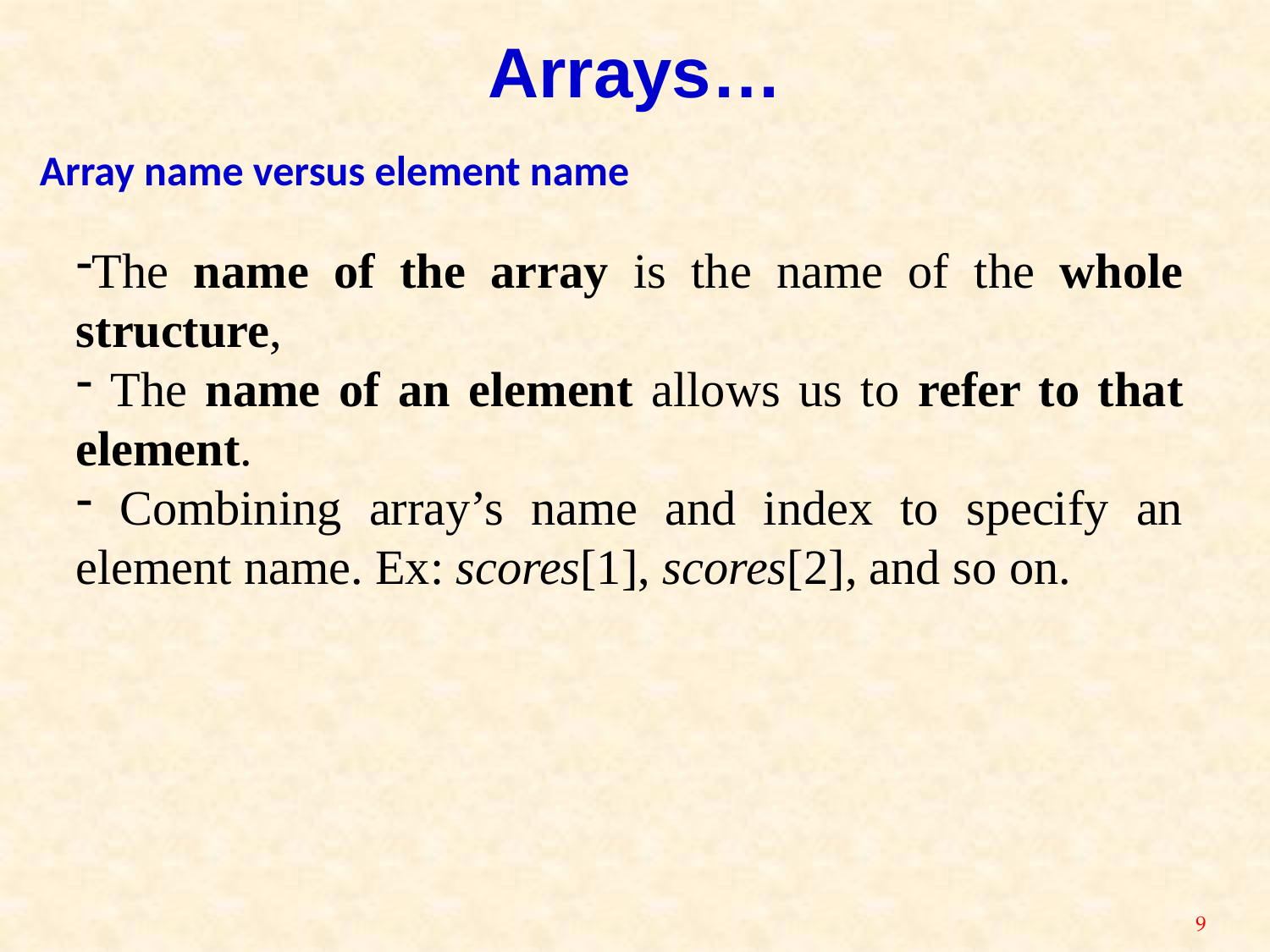

Arrays…
Array name versus element name
The name of the array is the name of the whole structure,
 The name of an element allows us to refer to that element.
 Combining array’s name and index to specify an element name. Ex: scores[1], scores[2], and so on.
9